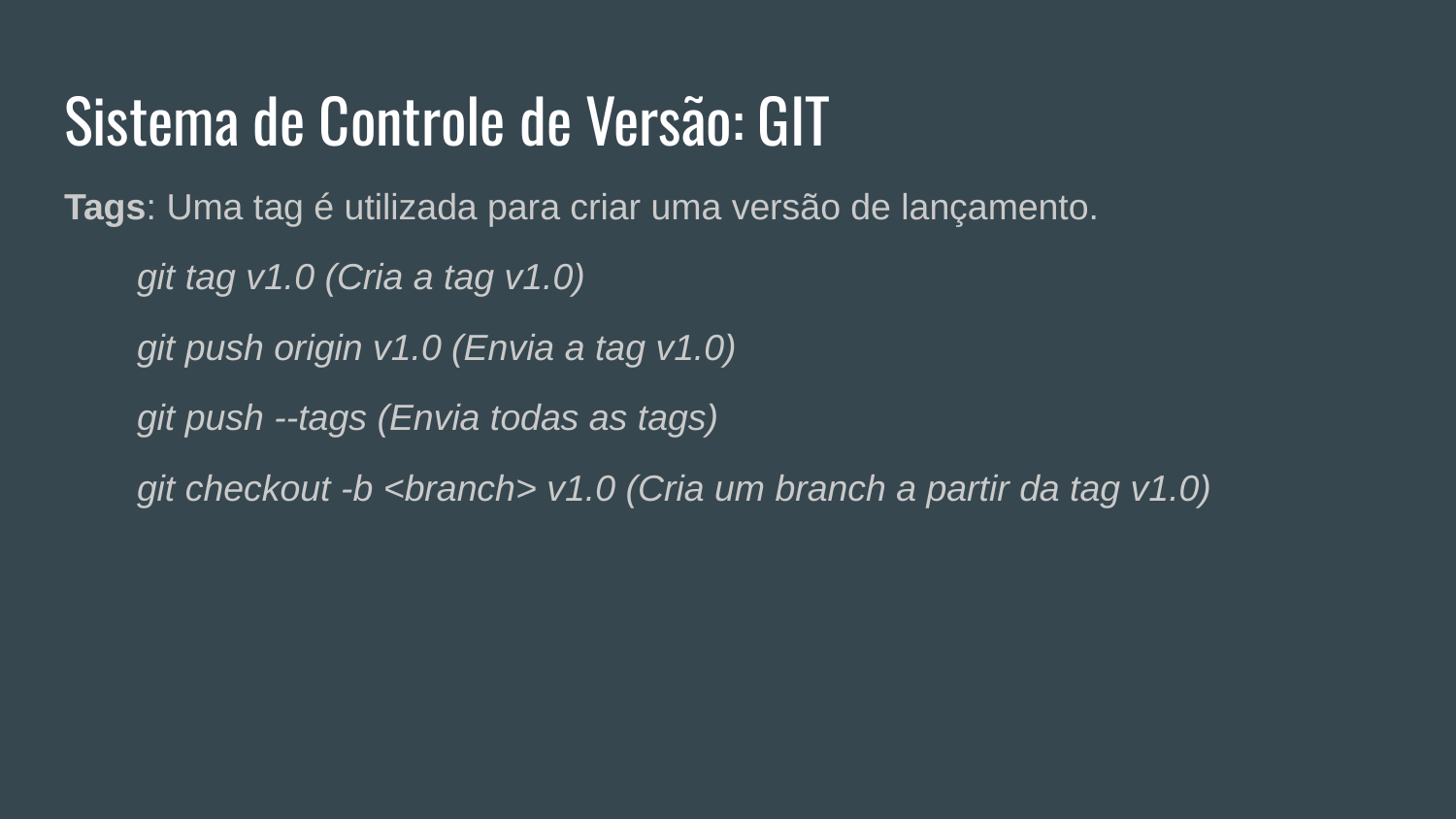

# Sistema de Controle de Versão: GIT

Tags: Uma tag é utilizada para criar uma versão de lançamento.
git tag v1.0 (Cria a tag v1.0)
git push origin v1.0 (Envia a tag v1.0)
git push --tags (Envia todas as tags)
git checkout -b <branch> v1.0 (Cria um branch a partir da tag v1.0)